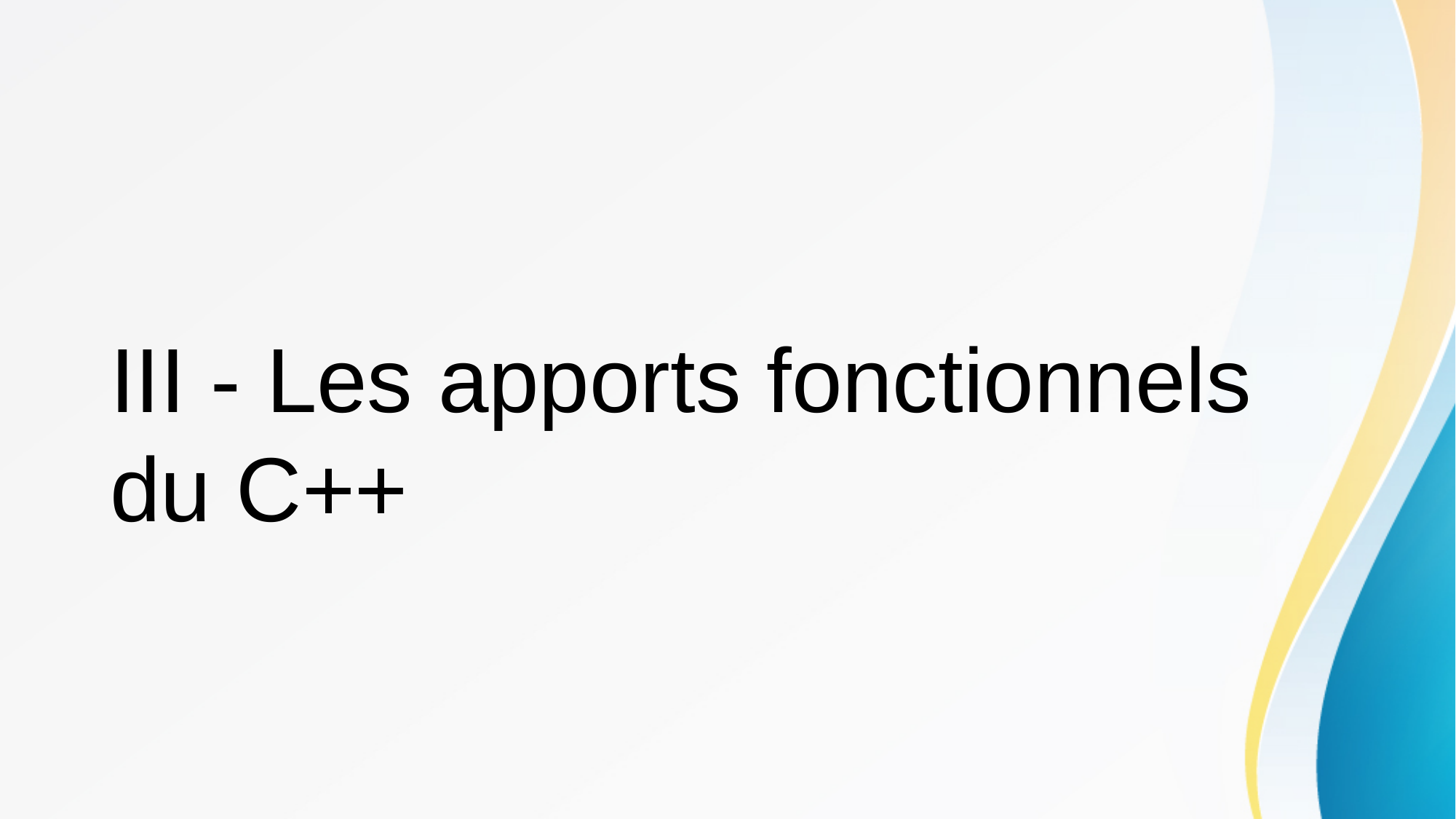

# III - Les apports fonctionnels du C++